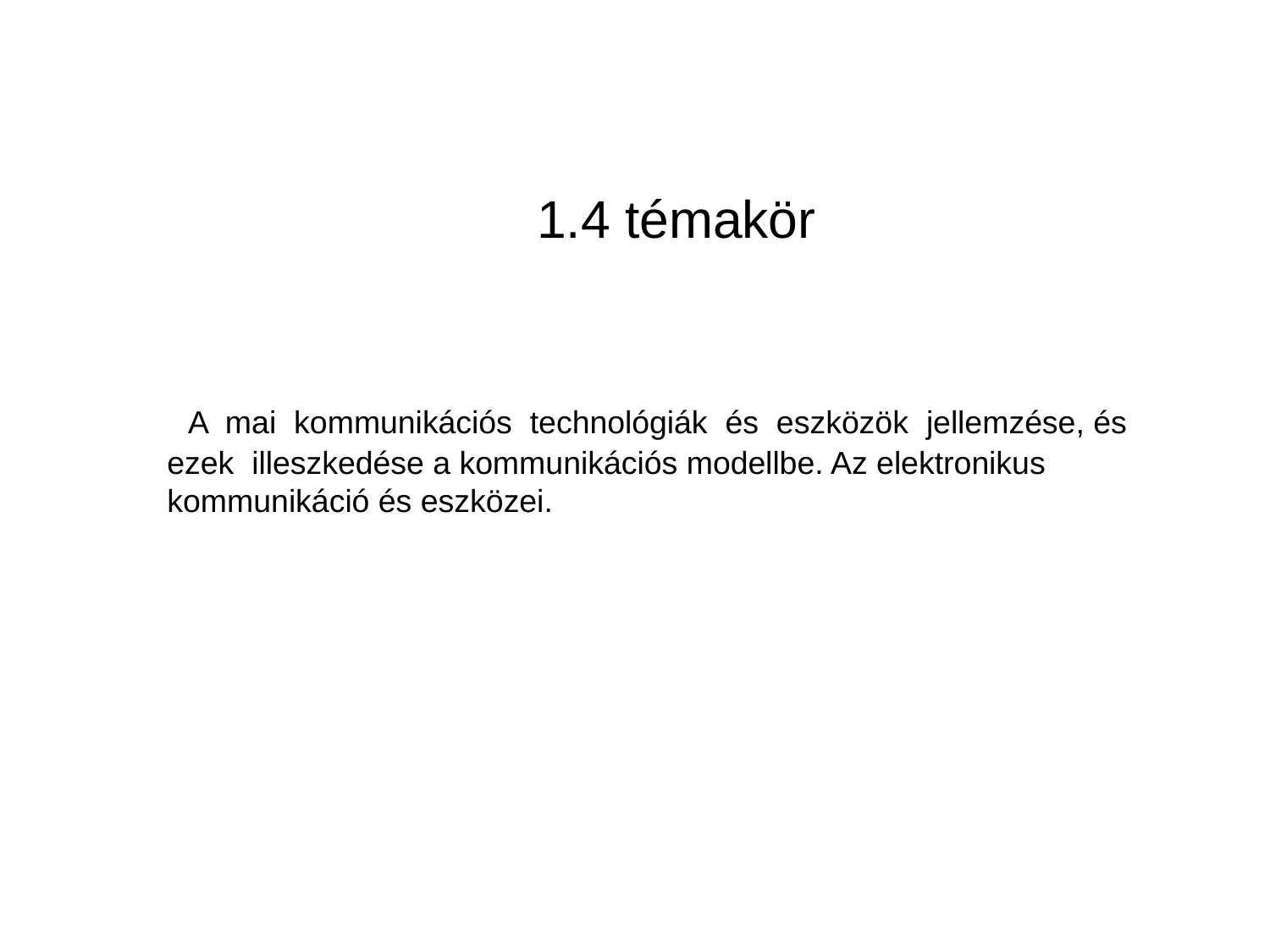

# 1.4 témakör
  A  mai  kommunikációs  technológiák  és  eszközök  jellemzése, és  ezek  illeszkedése a kommunikációs modellbe. Az elektronikus kommunikáció és eszközei.